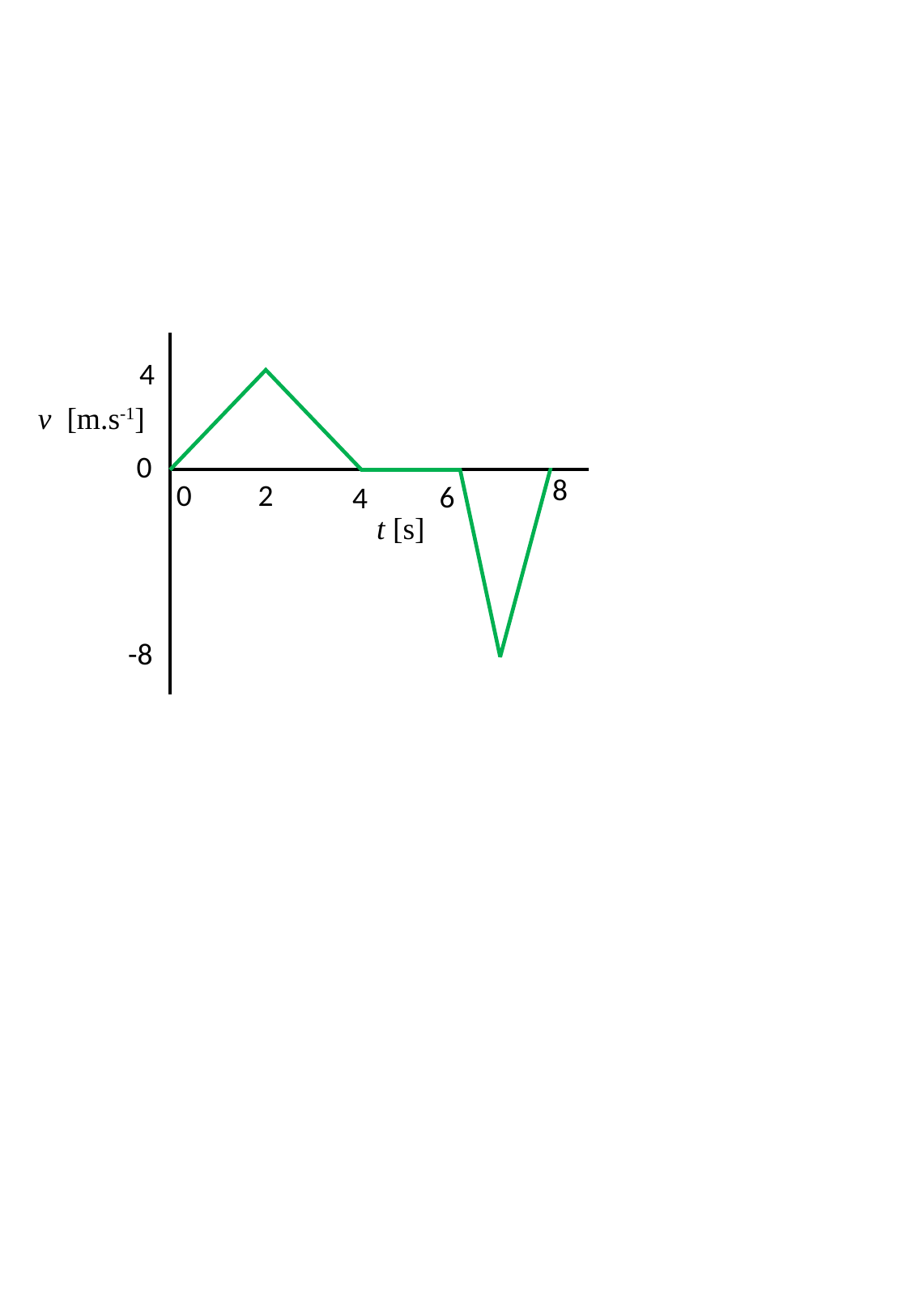

4

v  [m.s-1]
0
8
0
2
6
4
t [s]
-8